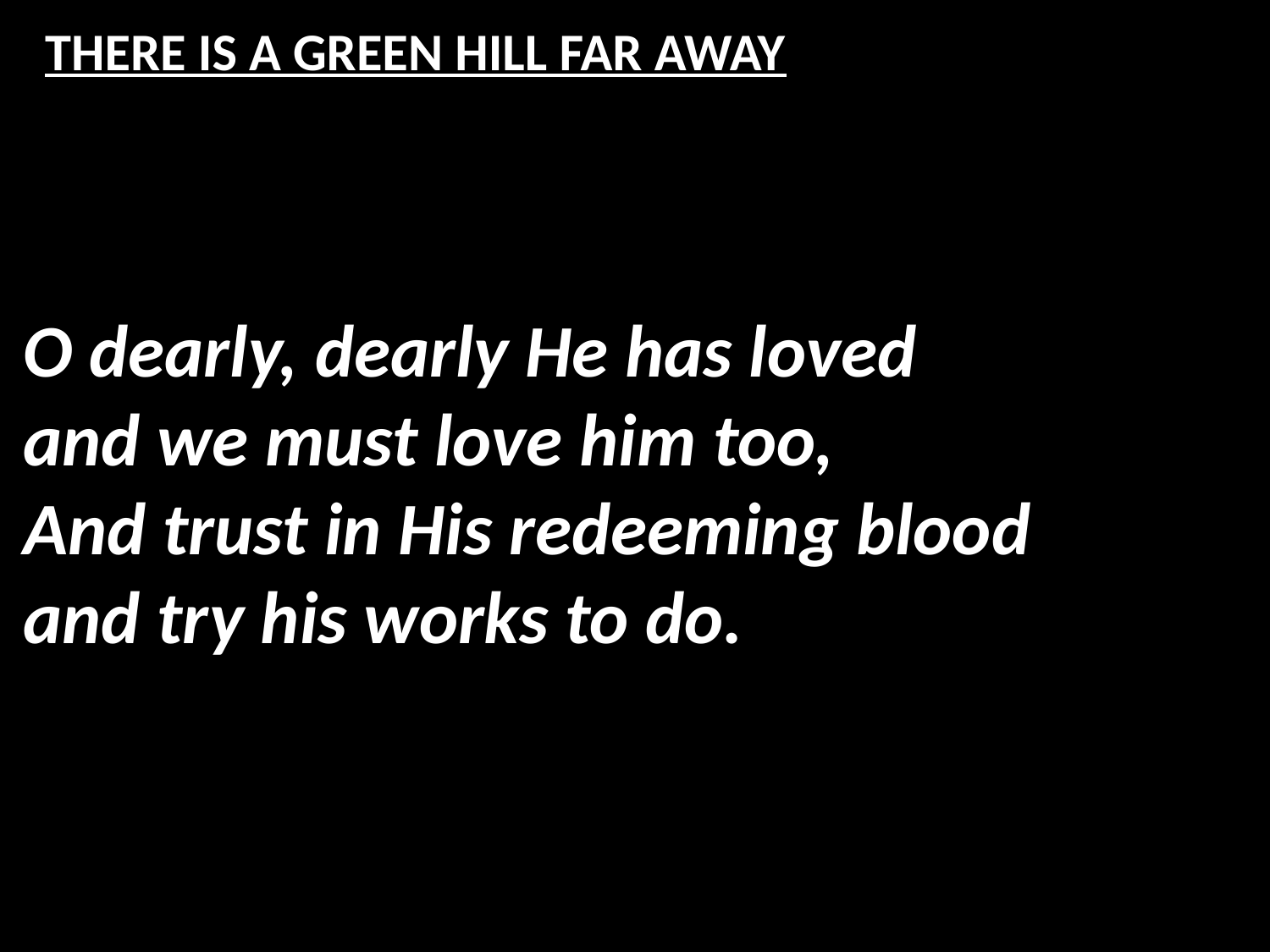

# THERE IS A GREEN HILL FAR AWAY
O dearly, dearly He has loved
and we must love him too,
And trust in His redeeming blood
and try his works to do.